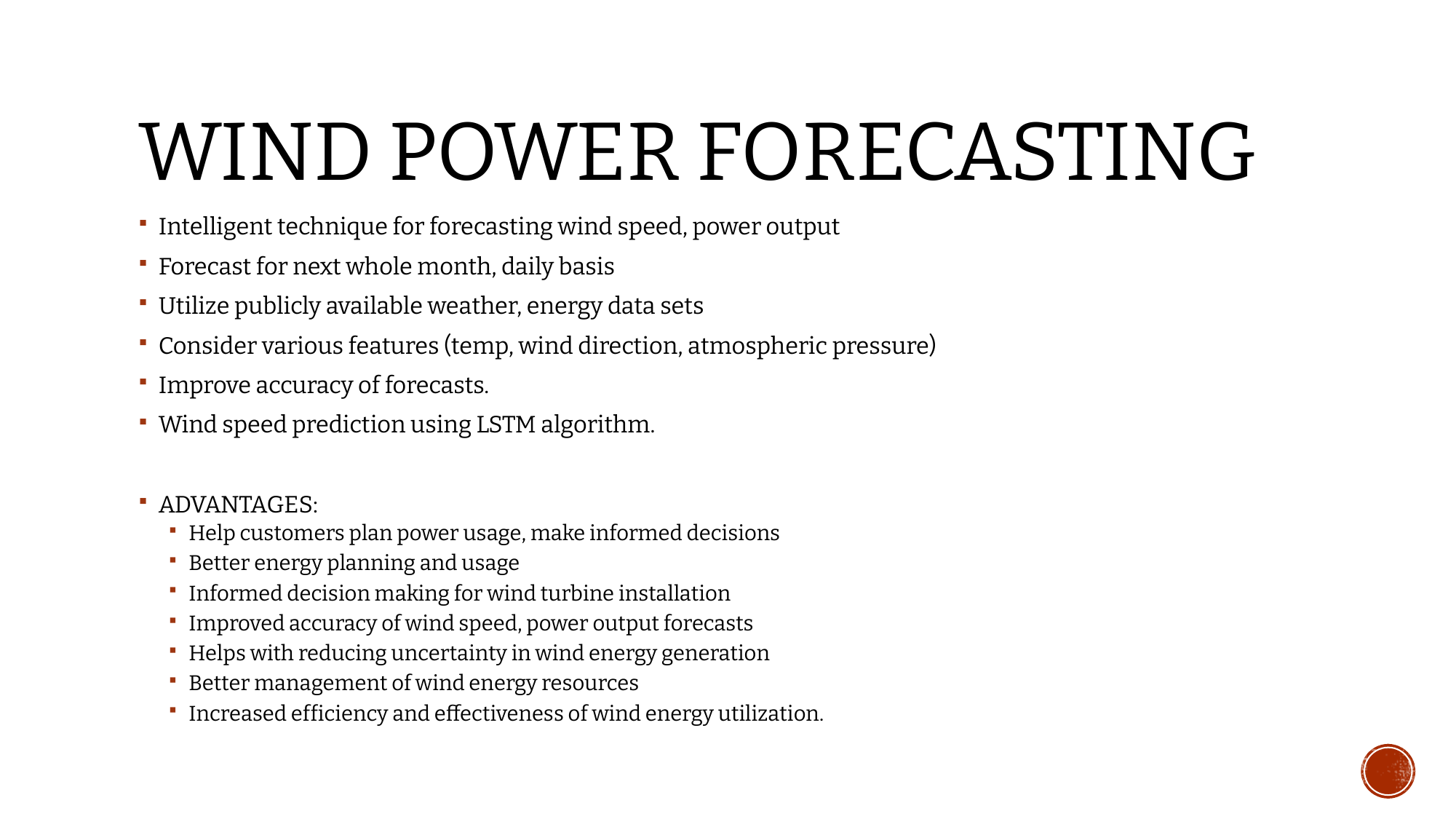

# Wind power forecasting
Intelligent technique for forecasting wind speed, power output
Forecast for next whole month, daily basis
Utilize publicly available weather, energy data sets
Consider various features (temp, wind direction, atmospheric pressure)
Improve accuracy of forecasts.
Wind speed prediction using LSTM algorithm.

ADVANTAGES:
Help customers plan power usage, make informed decisions
Better energy planning and usage
Informed decision making for wind turbine installation
Improved accuracy of wind speed, power output forecasts
Helps with reducing uncertainty in wind energy generation
Better management of wind energy resources
Increased efficiency and effectiveness of wind energy utilization.